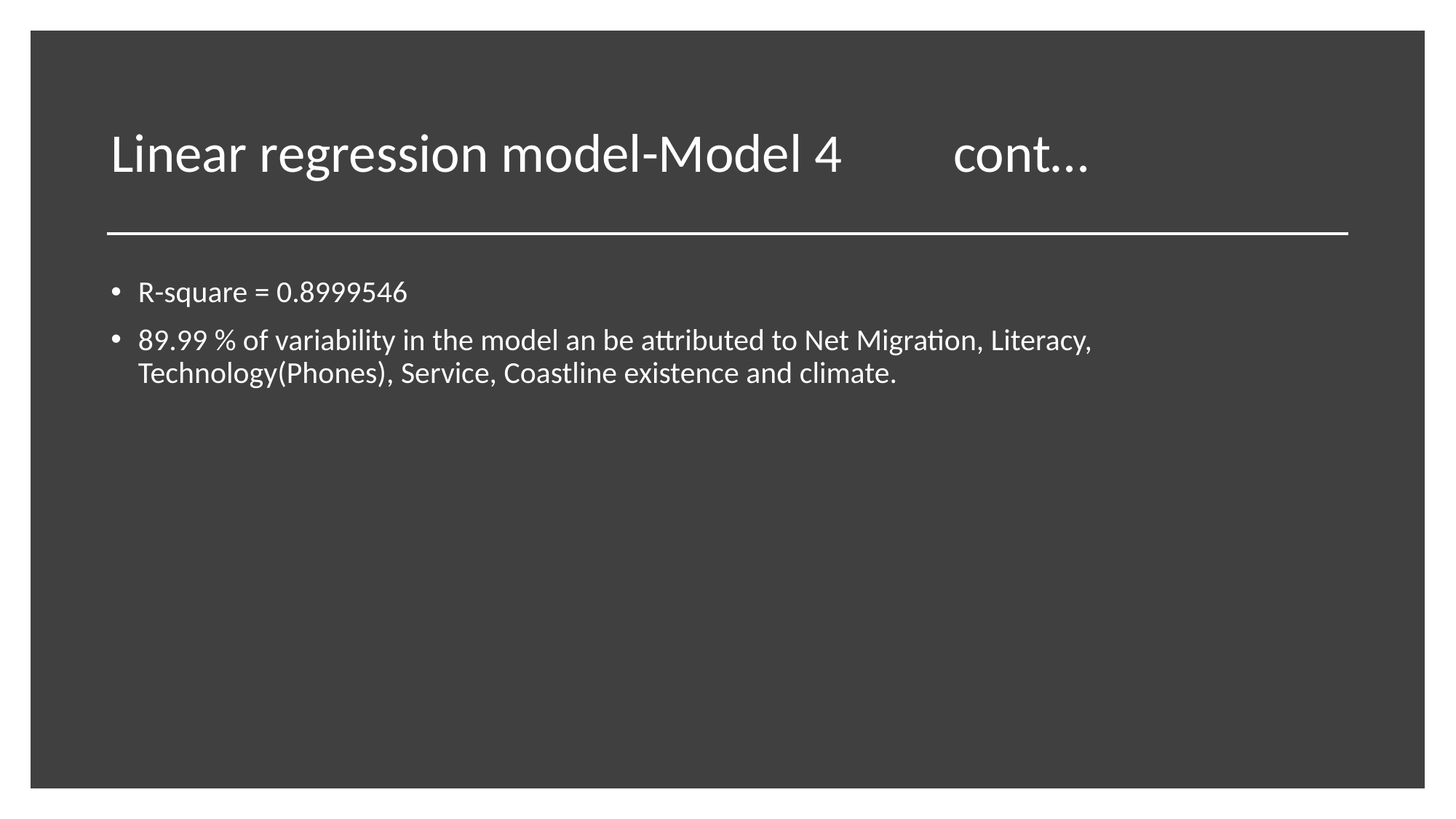

# Linear regression model-Model 4         cont…
R-square = 0.8999546
89.99 % of variability in the model an be attributed to Net Migration, Literacy, Technology(Phones), Service, Coastline existence and climate.